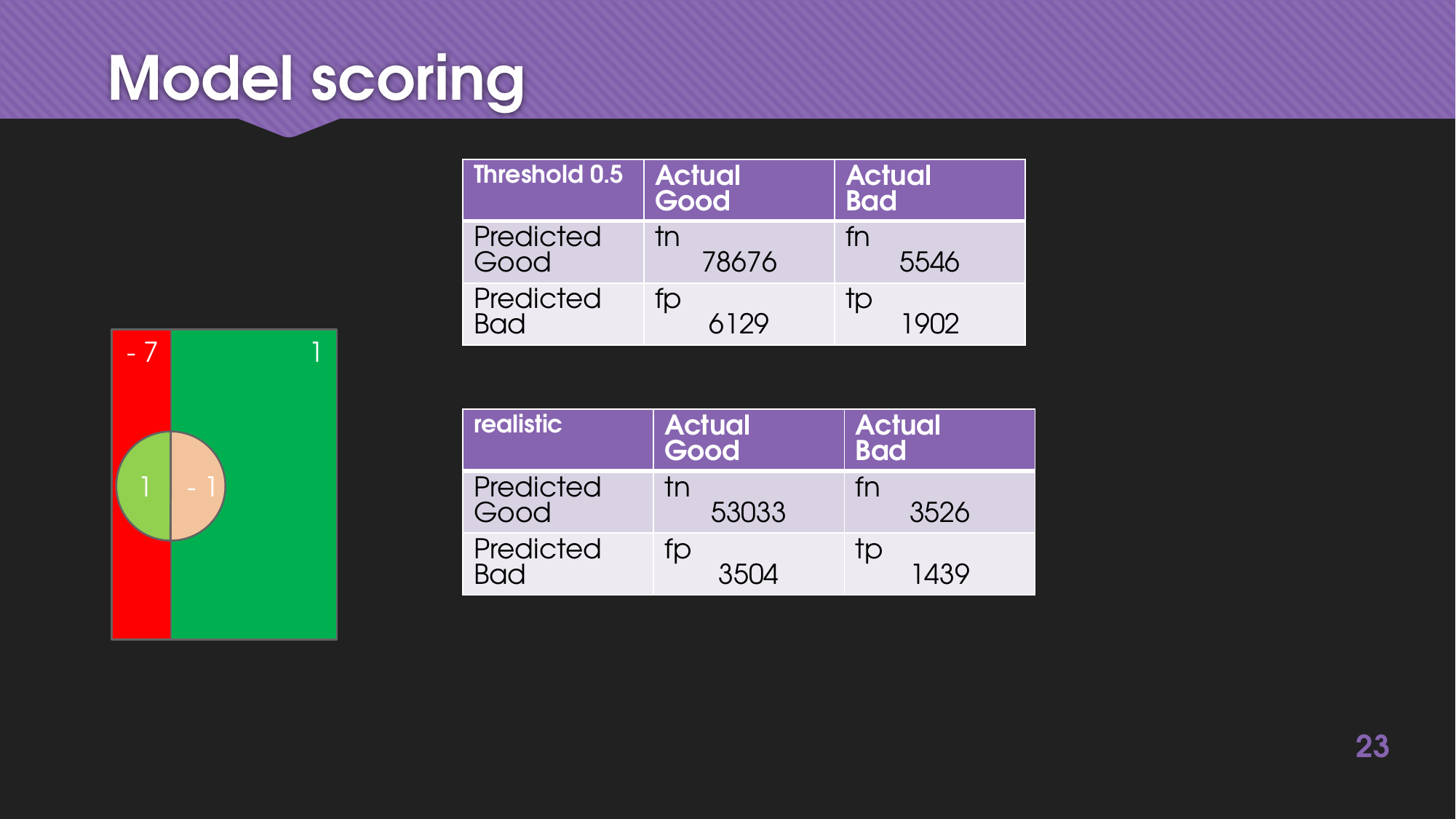

# Model scoring
| Threshold 0.5 | Actual Good | Actual Bad |
| --- | --- | --- |
| Predicted Good | tn 78676 | fn 5546 |
| Predicted Bad | fp 6129 | tp 1902 |

- 7

1
| realistic | Actual Good | Actual Bad |
| --- | --- | --- |
| Predicted Good | tn 53033 | fn 3526 |
| Predicted Bad | fp 3504 | tp 1439 |

1
- 1
23